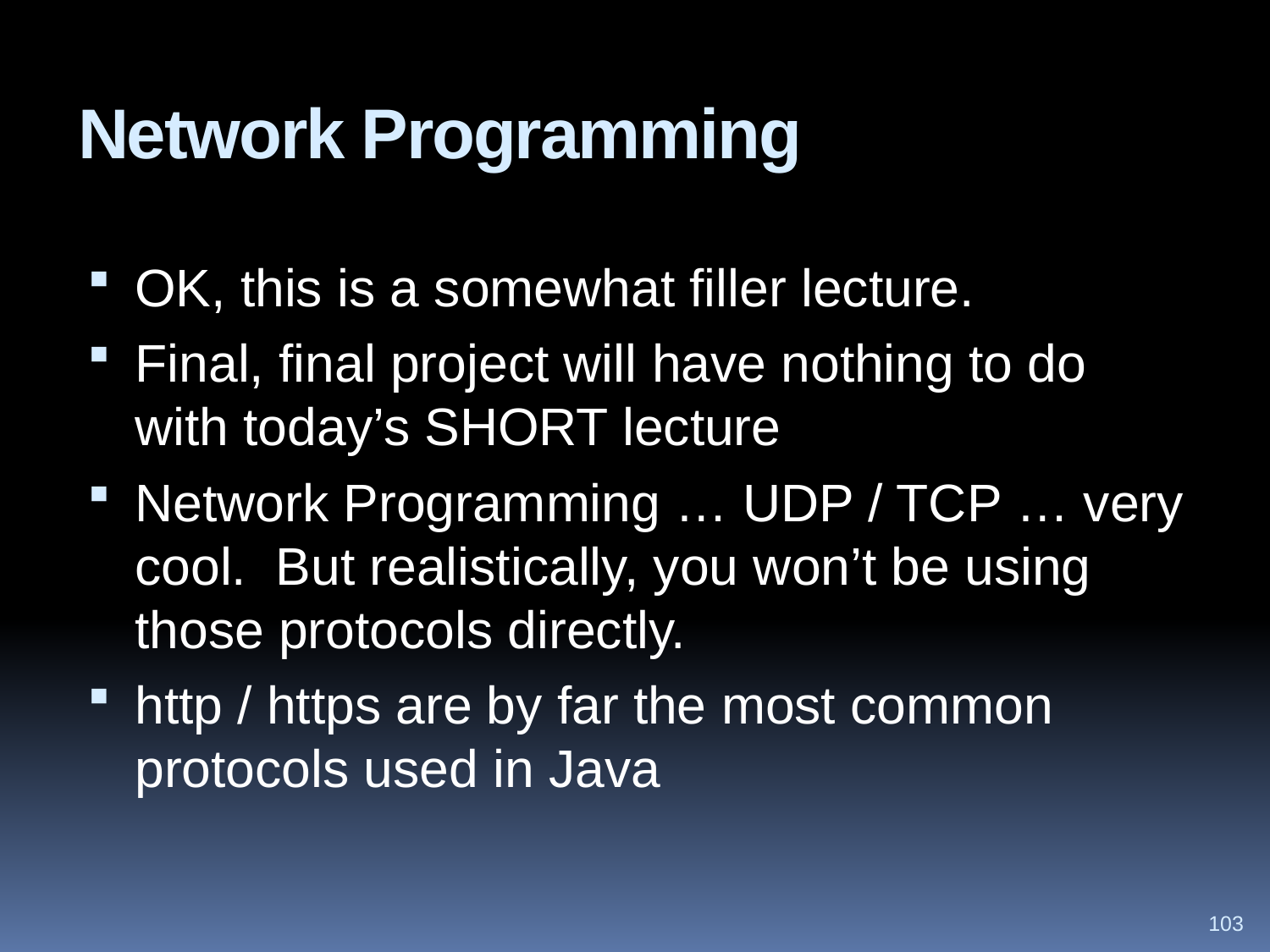

# Network Programming
OK, this is a somewhat filler lecture.
Final, final project will have nothing to do with today’s SHORT lecture
Network Programming … UDP / TCP … very cool.  But realistically, you won’t be using those protocols directly.
http / https are by far the most common protocols used in Java
103